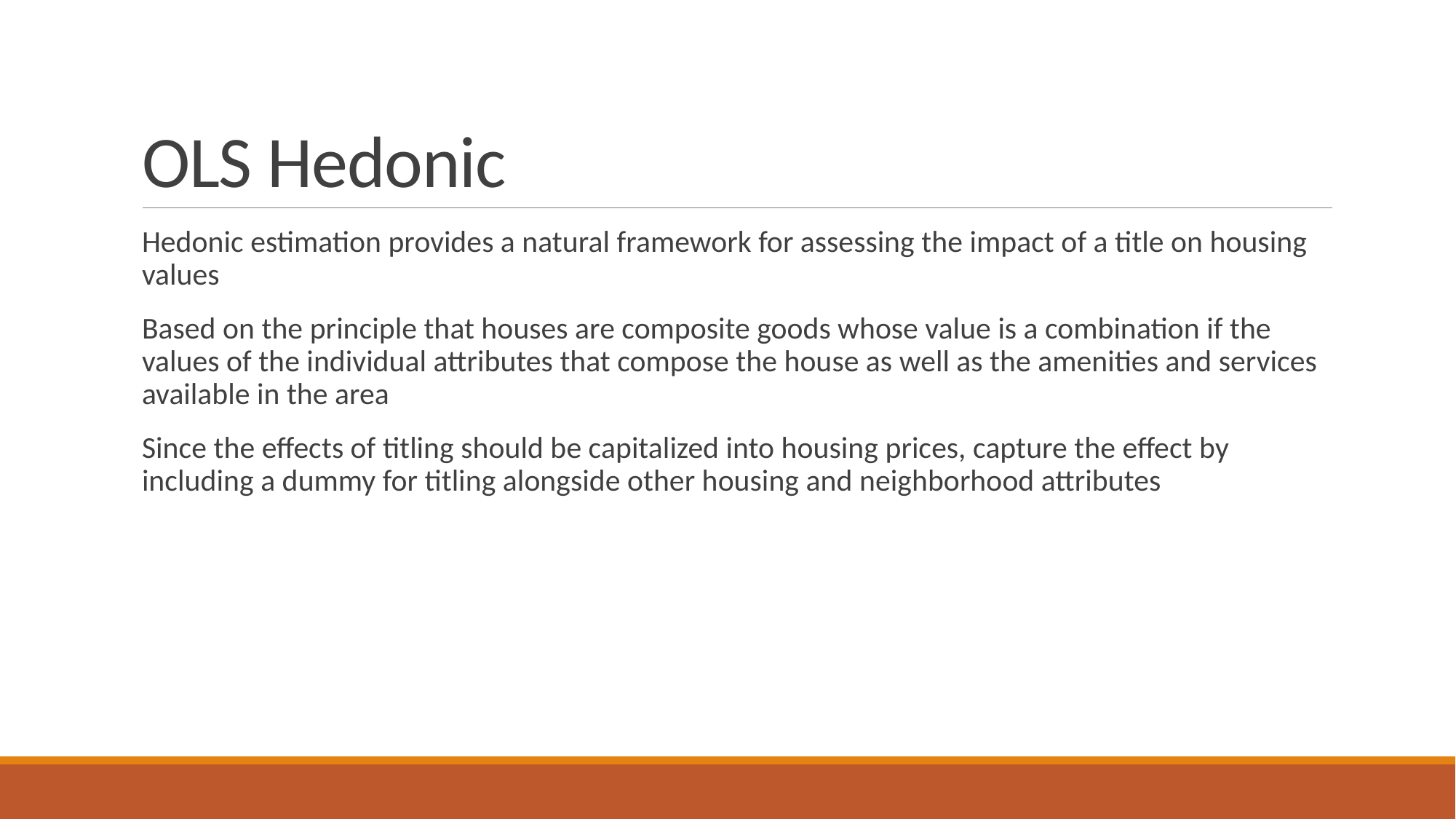

# OLS Hedonic
Hedonic estimation provides a natural framework for assessing the impact of a title on housing values
Based on the principle that houses are composite goods whose value is a combination if the values of the individual attributes that compose the house as well as the amenities and services available in the area
Since the effects of titling should be capitalized into housing prices, capture the effect by including a dummy for titling alongside other housing and neighborhood attributes